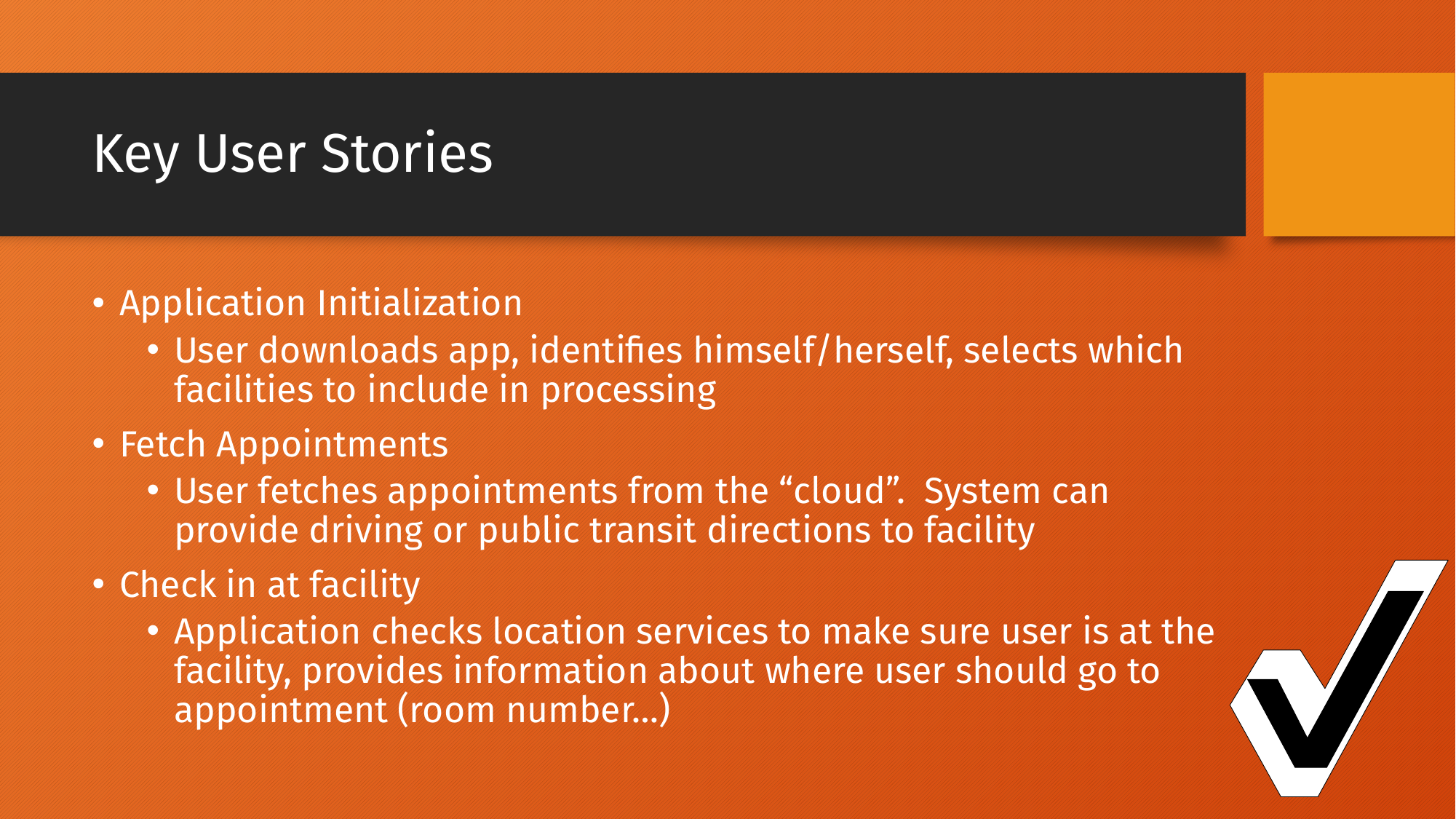

# Key User Stories
Application Initialization
User downloads app, identifies himself/herself, selects which facilities to include in processing
Fetch Appointments
User fetches appointments from the “cloud”.  System can provide driving or public transit directions to facility
Check in at facility
Application checks location services to make sure user is at the facility, provides information about where user should go to appointment (room number…)